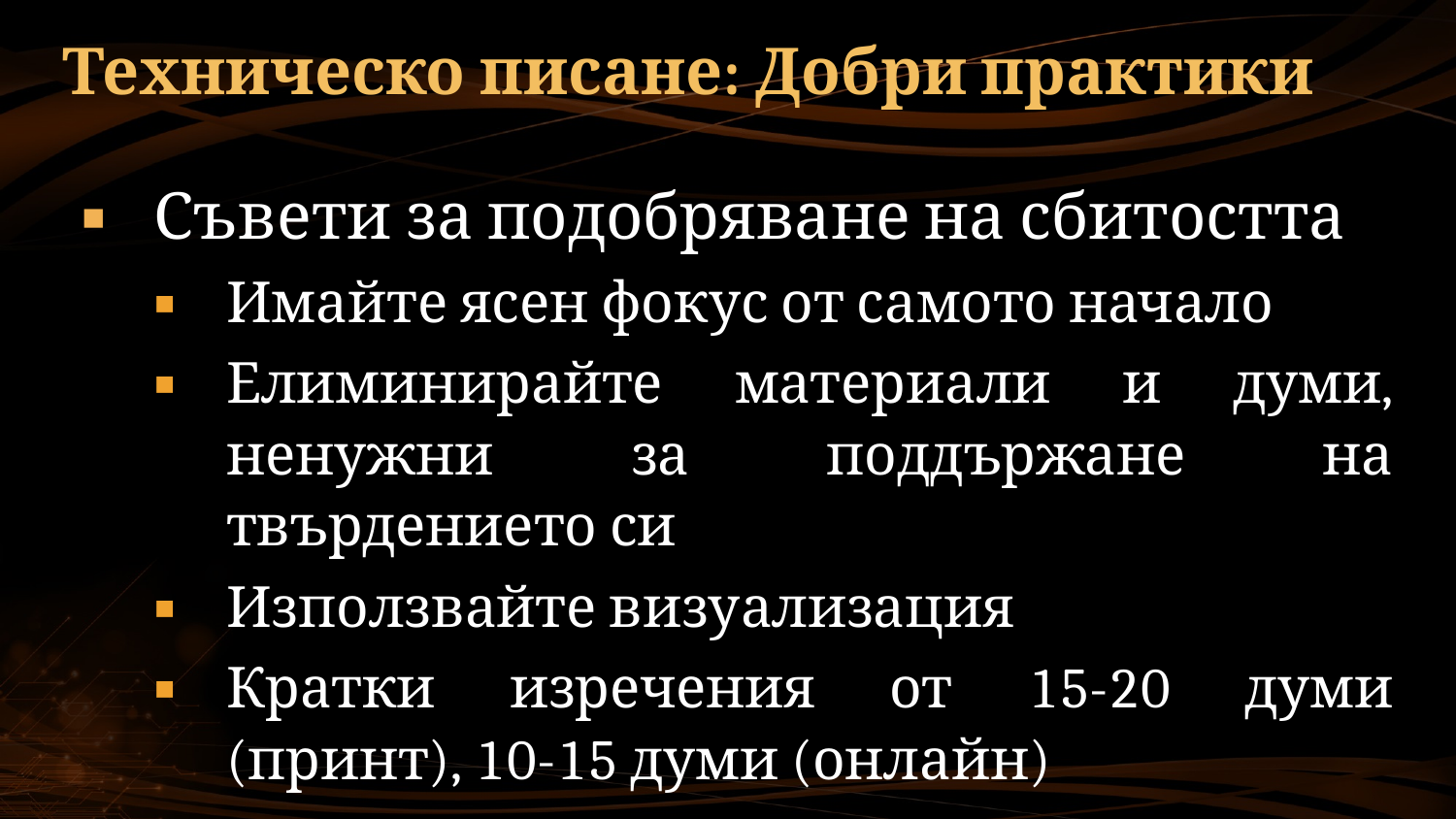

# Техническо писане: Добри практики
Съвети за подобряване на сбитостта
Имайте ясен фокус от самото начало
Елиминирайте материали и думи, ненужни за поддържане на твърдението си
Използвайте визуализация
Кратки изречения от 15-20 думи (принт), 10-15 думи (онлайн)